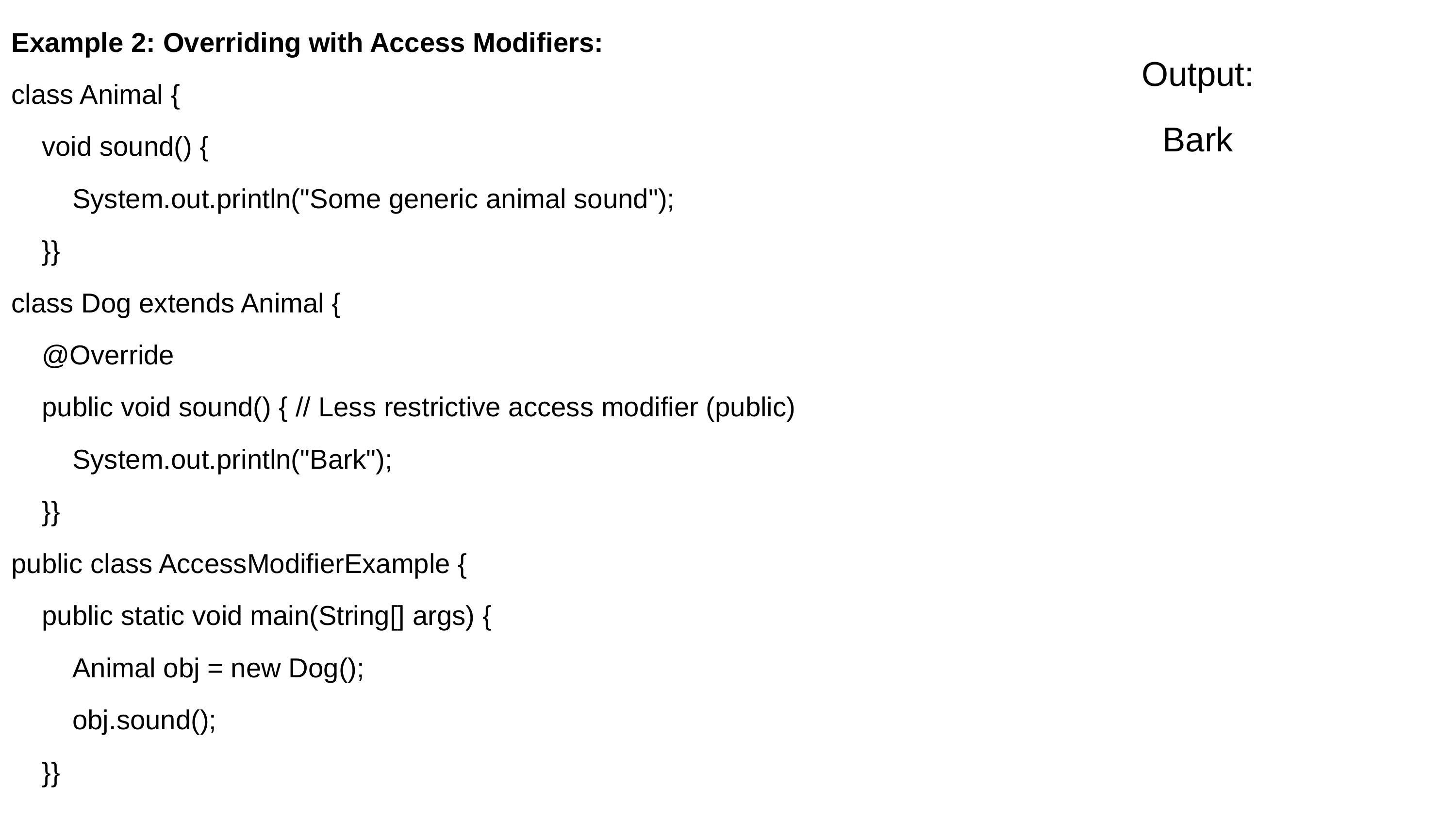

Example 2: Overriding with Access Modifiers:
class Animal {
    void sound() {
        System.out.println("Some generic animal sound");
    }}
class Dog extends Animal {
    @Override
    public void sound() { // Less restrictive access modifier (public)
        System.out.println("Bark");
    }}
public class AccessModifierExample {
    public static void main(String[] args) {
        Animal obj = new Dog();
        obj.sound();
    }}
Output:
Bark